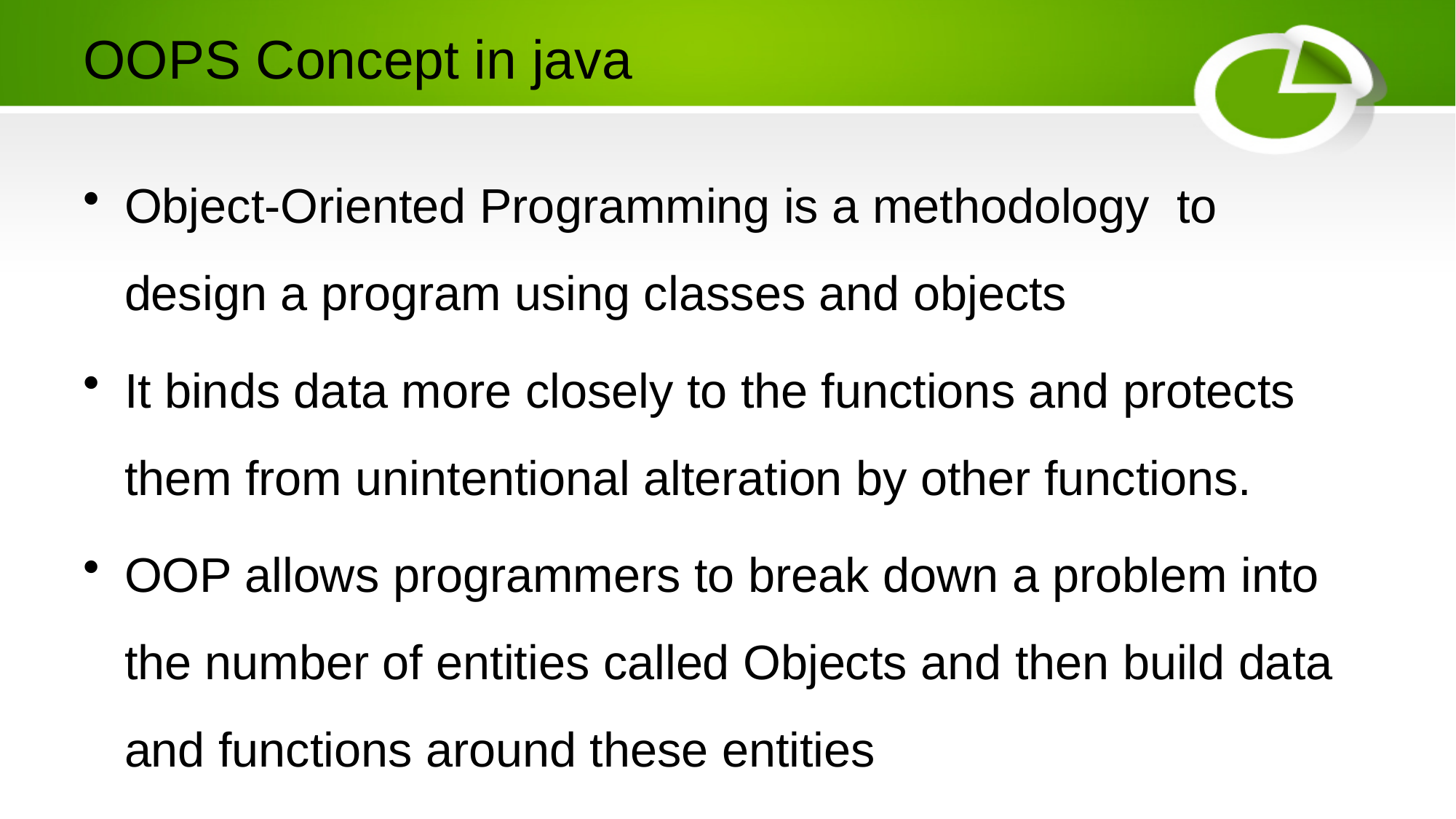

# OOPS Concept in java
Object-Oriented Programming is a methodology  to design a program using classes and objects
It binds data more closely to the functions and protects them from unintentional alteration by other functions.
OOP allows programmers to break down a problem into the number of entities called Objects and then build data and functions around these entities